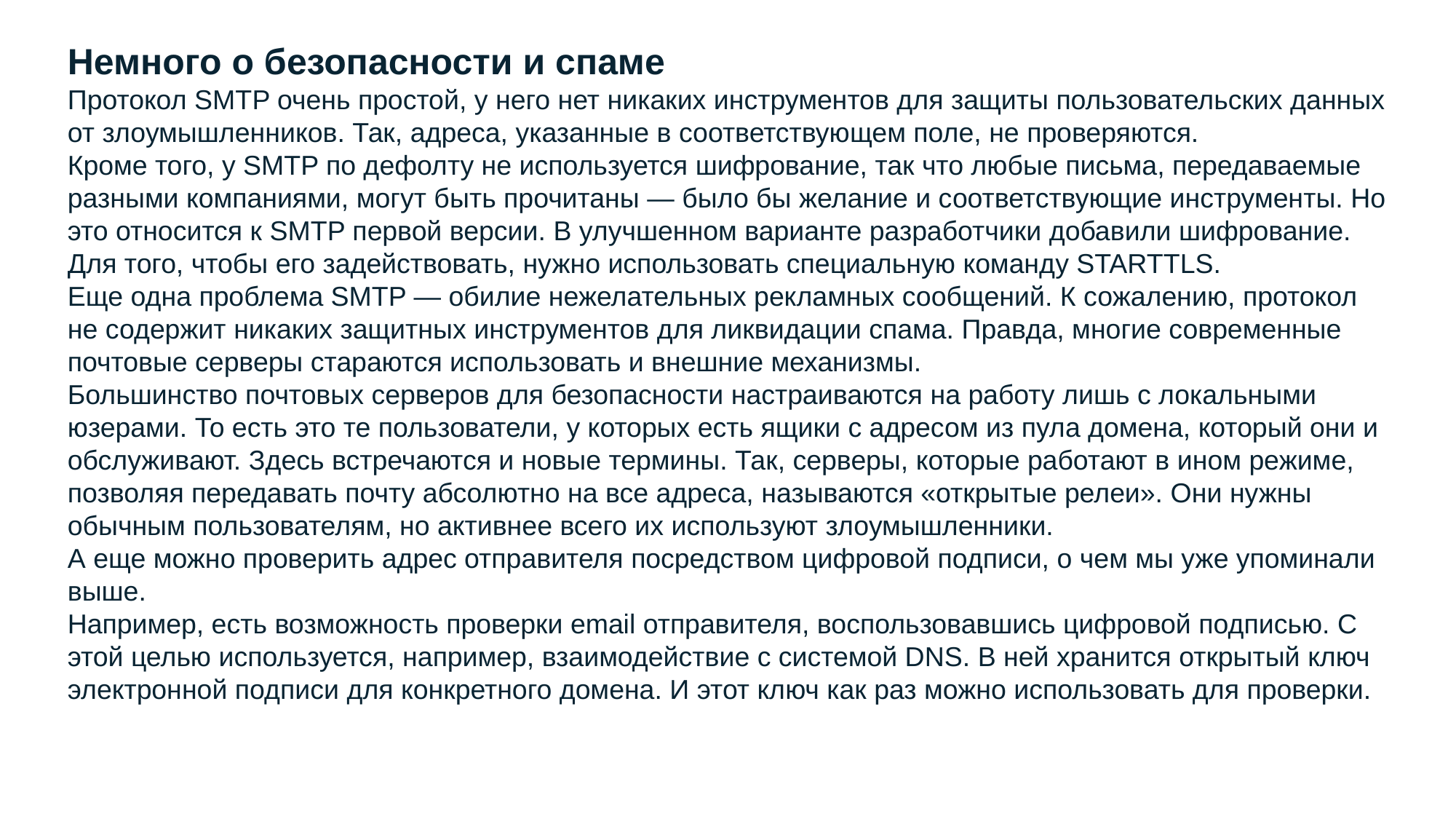

Немного о безопасности и спаме
Протокол SMTP очень простой, у него нет никаких инструментов для защиты пользовательских данных от злоумышленников. Так, адреса, указанные в соответствующем поле, не проверяются.
Кроме того, у SMTP по дефолту не используется шифрование, так что любые письма, передаваемые разными компаниями, могут быть прочитаны — было бы желание и соответствующие инструменты. Но это относится к SMTP первой версии. В улучшенном варианте разработчики добавили шифрование. Для того, чтобы его задействовать, нужно использовать специальную команду STARTTLS.
Еще одна проблема SMTP — обилие нежелательных рекламных сообщений. К сожалению, протокол не содержит никаких защитных инструментов для ликвидации спама. Правда, многие современные почтовые серверы стараются использовать и внешние механизмы.
Большинство почтовых серверов для безопасности настраиваются на работу лишь с локальными юзерами. То есть это те пользователи, у которых есть ящики с адресом из пула домена, который они и обслуживают. Здесь встречаются и новые термины. Так, серверы, которые работают в ином режиме, позволяя передавать почту абсолютно на все адреса, называются «открытые релеи». Они нужны обычным пользователям, но активнее всего их используют злоумышленники.
А еще можно проверить адрес отправителя посредством цифровой подписи, о чем мы уже упоминали выше.
Например, есть возможность проверки email отправителя, воспользовавшись цифровой подписью. С этой целью используется, например, взаимодействие с системой DNS. В ней хранится открытый ключ электронной подписи для конкретного домена. И этот ключ как раз можно использовать для проверки.